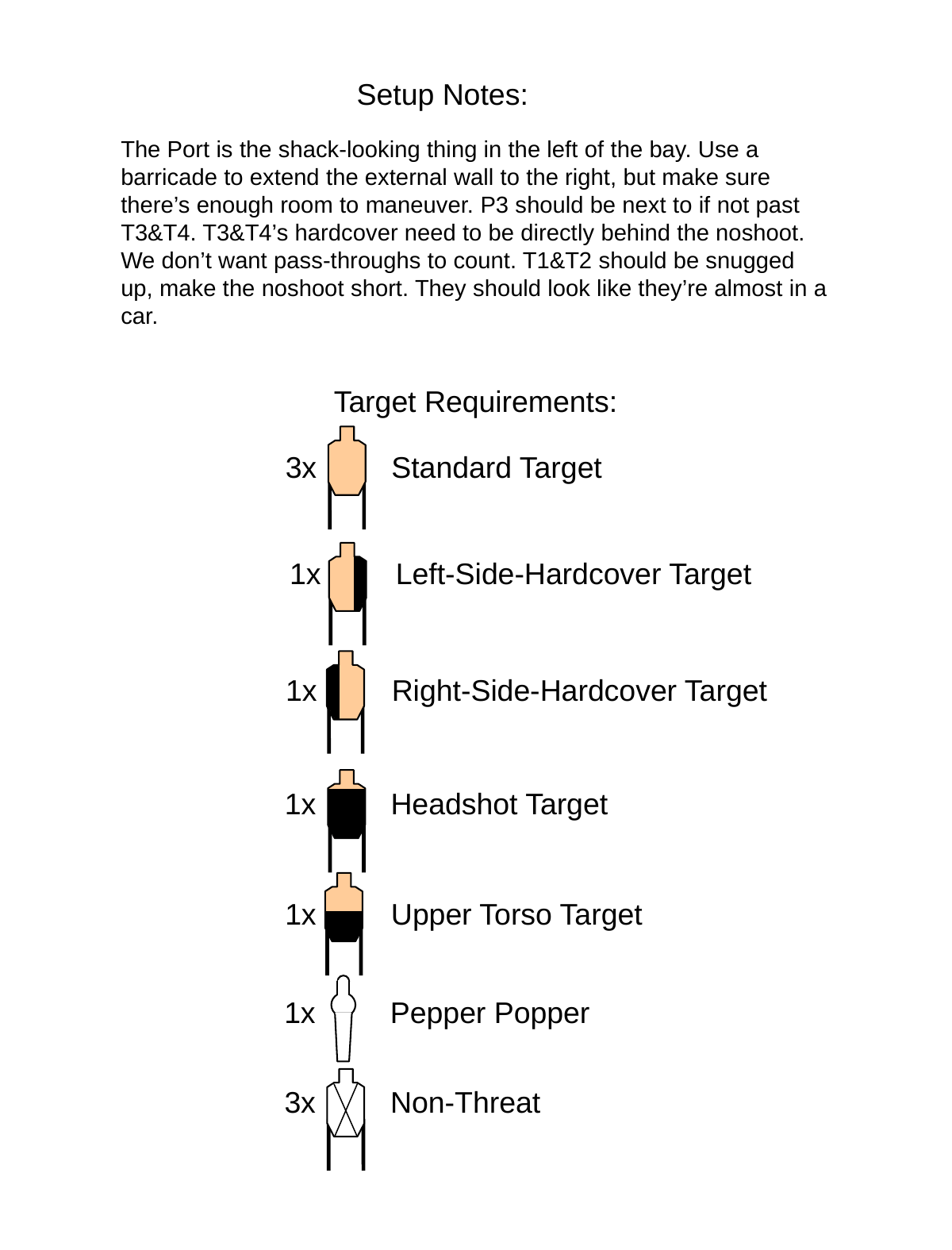

Setup Notes:
The Port is the shack-looking thing in the left of the bay. Use a barricade to extend the external wall to the right, but make sure there’s enough room to maneuver. P3 should be next to if not past T3&T4. T3&T4’s hardcover need to be directly behind the noshoot. We don’t want pass-throughs to count. T1&T2 should be snugged up, make the noshoot short. They should look like they’re almost in a car.
Target Requirements:

3x         Standard Target

1x         Left-Side-Hardcover Target

1x         Right-Side-Hardcover Target

1x         Headshot Target

1x         Upper Torso Target

1x         Pepper Popper

3x         Non-Threat